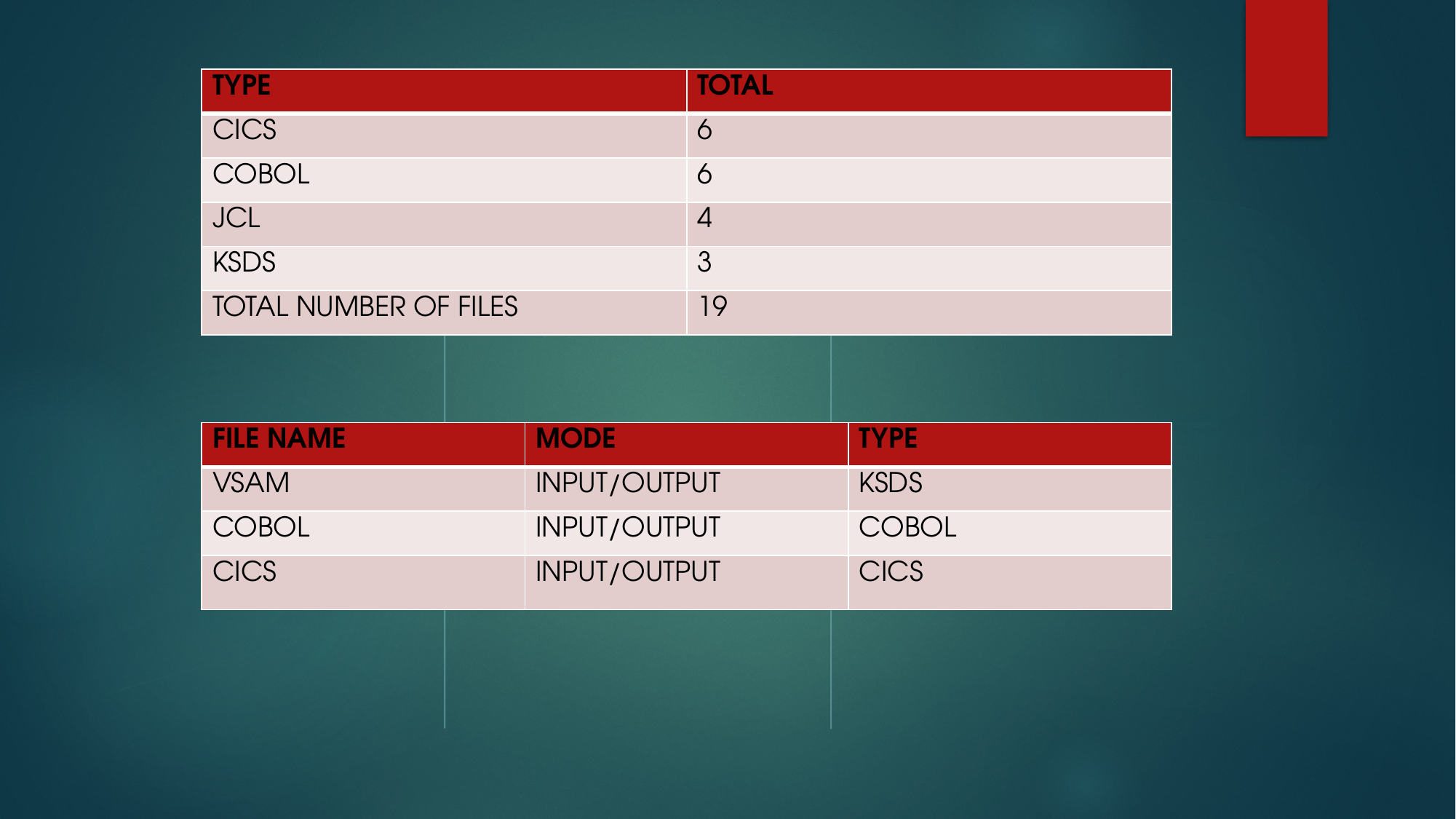

| TYPE | TOTAL |
| --- | --- |
| CICS | 6 |
| COBOL | 6 |
| JCL | 4 |
| KSDS | 3 |
| TOTAL NUMBER OF FILES | 19 |
| FILE NAME | MODE | TYPE |
| --- | --- | --- |
| VSAM | INPUT/OUTPUT | KSDS |
| COBOL | INPUT/OUTPUT | COBOL |
| CICS | INPUT/OUTPUT | CICS |